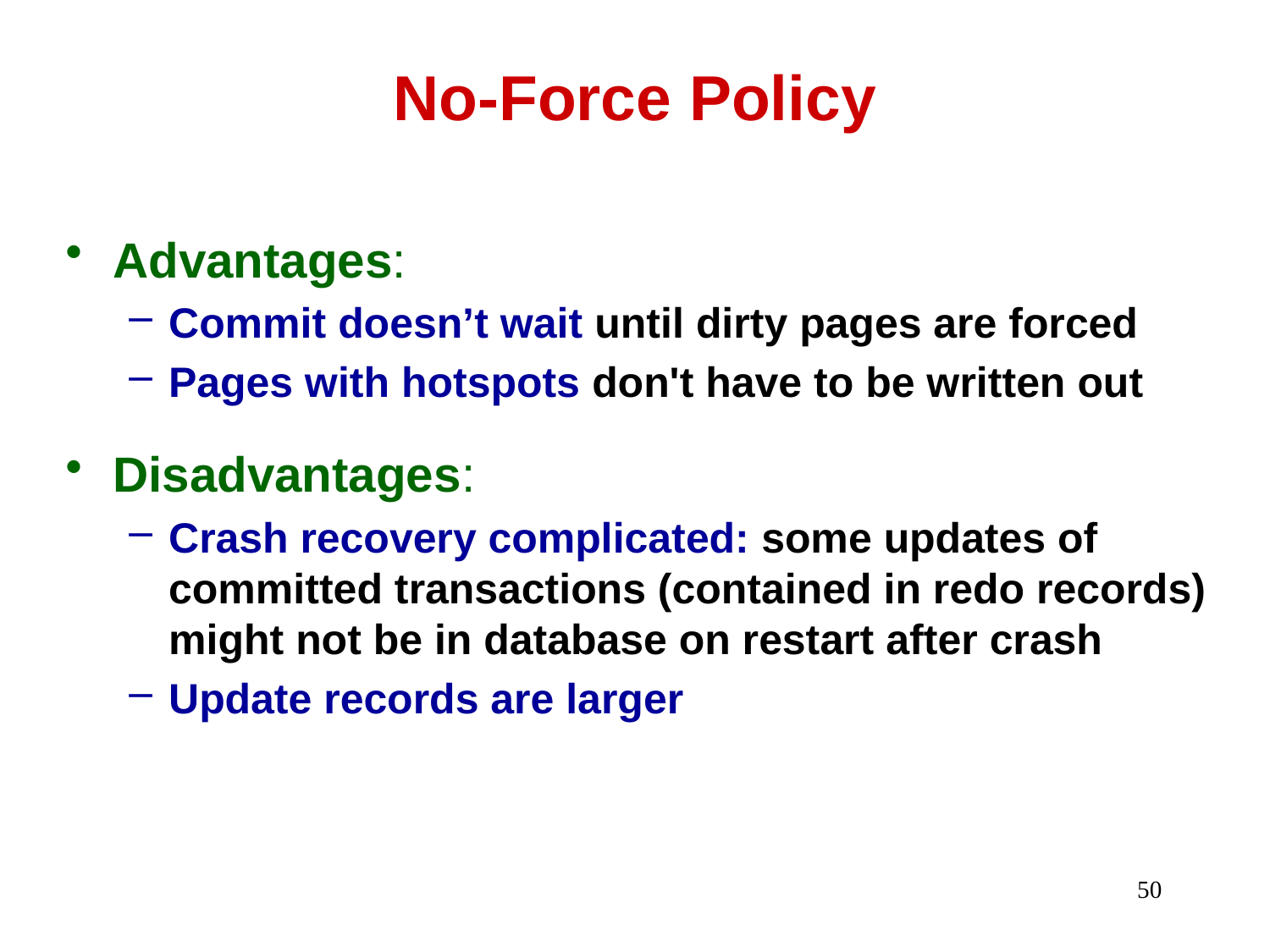

# No-Force Policy
Advantages:
Commit doesn’t wait until dirty pages are forced
Pages with hotspots don't have to be written out
Disadvantages:
Crash recovery complicated: some updates of committed transactions (contained in redo records) might not be in database on restart after crash
Update records are larger
50